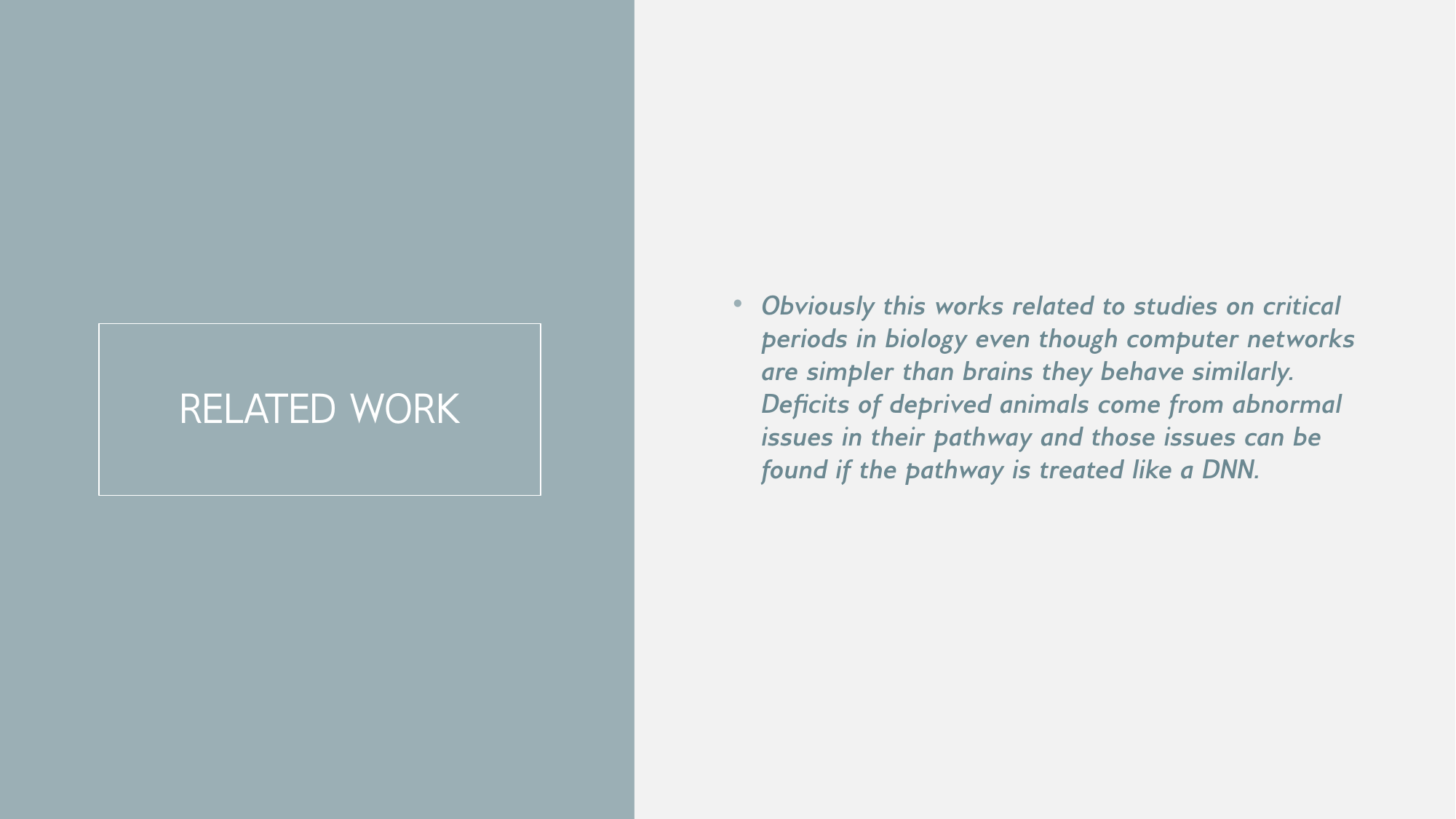

Obviously this works related to studies on critical periods in biology even though computer networks are simpler than brains they behave similarly. Deficits of deprived animals come from abnormal issues in their pathway and those issues can be found if the pathway is treated like a DNN.

# RELATED WORK